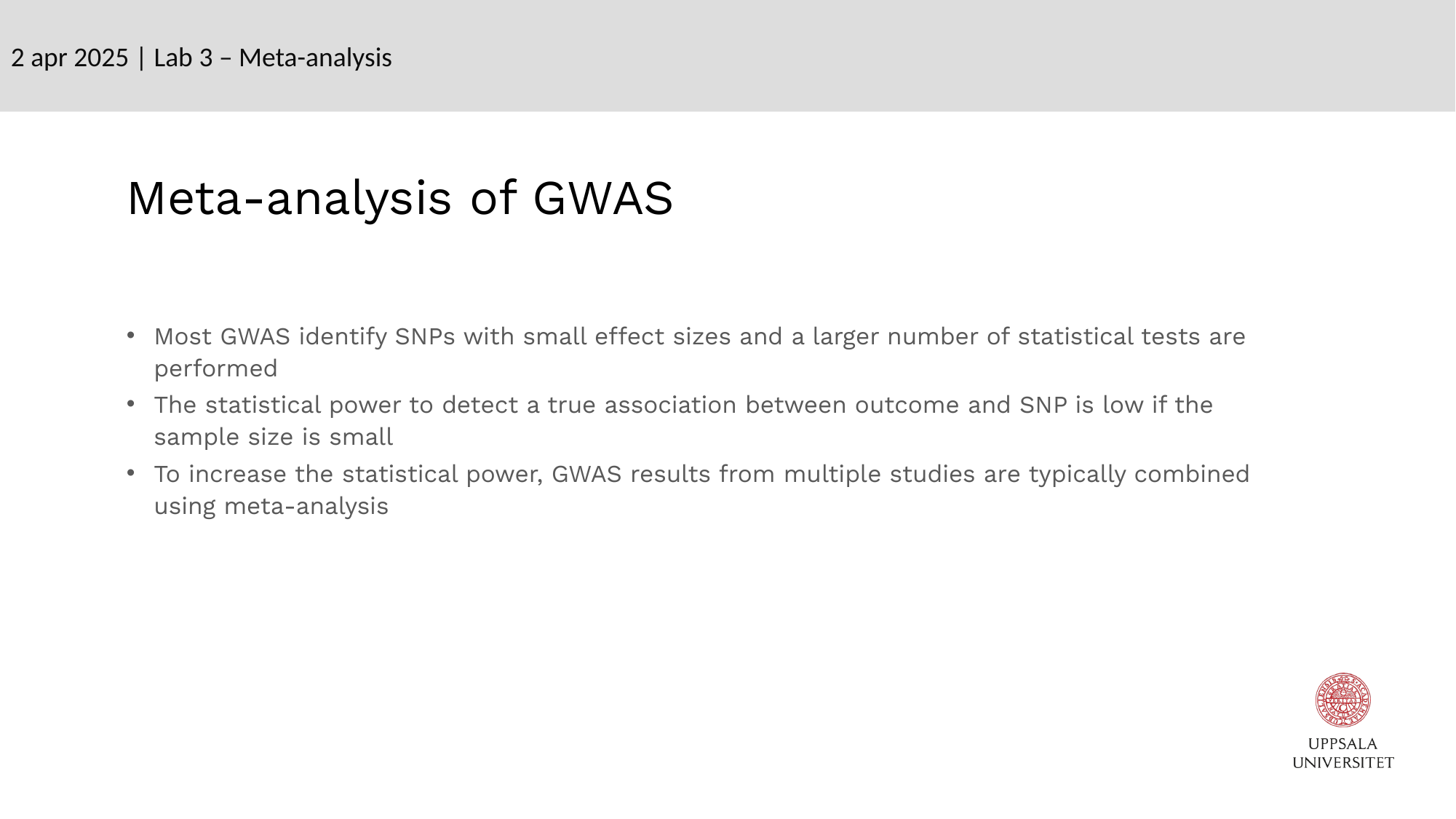

2 apr 2025 | Lab 3 – Meta-analysis
Meta-analysis of GWAS
Most GWAS identify SNPs with small effect sizes and a larger number of statistical tests are performed
The statistical power to detect a true association between outcome and SNP is low if the sample size is small
To increase the statistical power, GWAS results from multiple studies are typically combined using meta-analysis